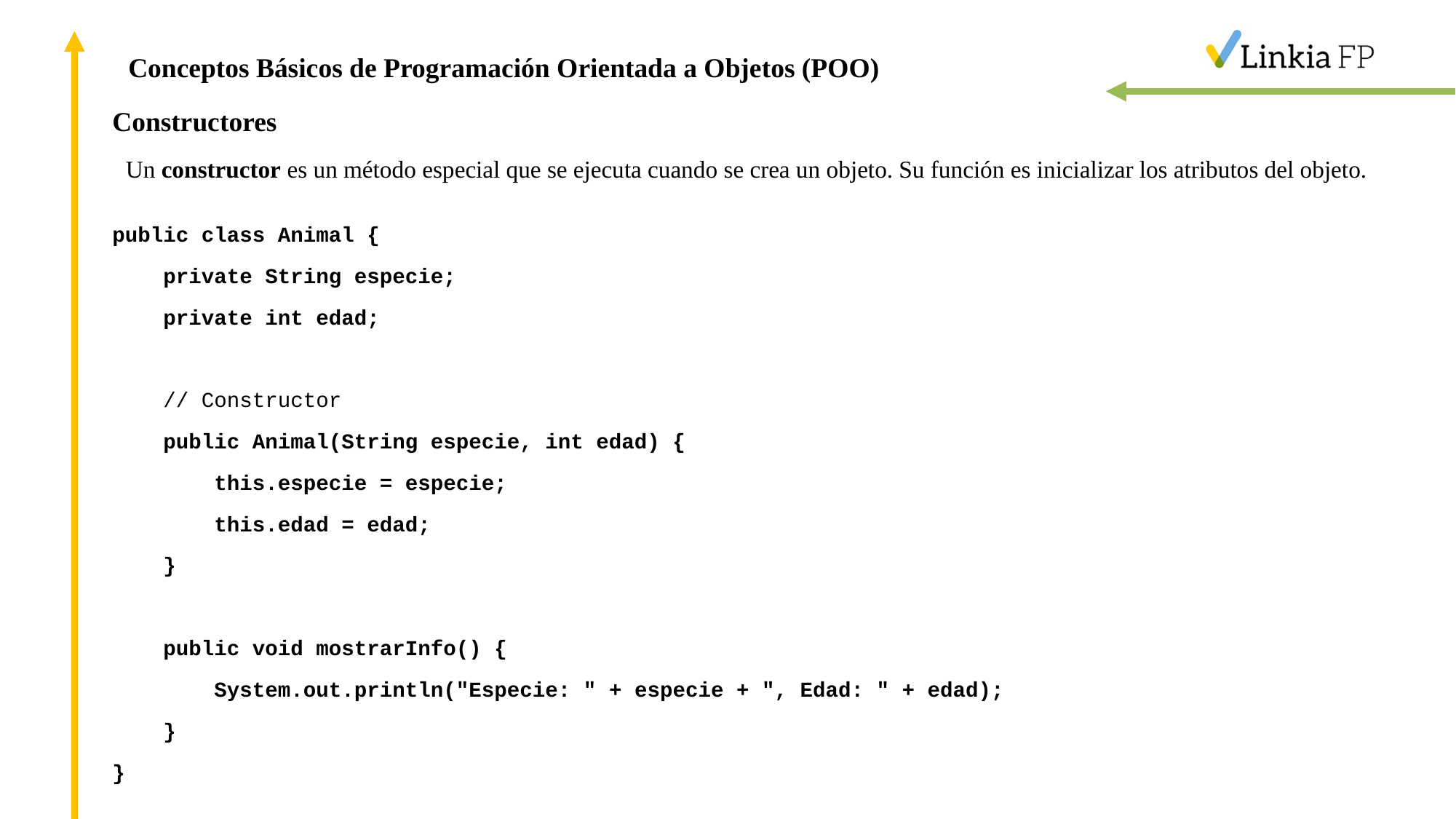

Conceptos Básicos de Programación Orientada a Objetos (POO)
Constructores
Un constructor es un método especial que se ejecuta cuando se crea un objeto. Su función es inicializar los atributos del objeto.
public class Animal {
    private String especie;
    private int edad;

    // Constructor
    public Animal(String especie, int edad) {
        this.especie = especie;
        this.edad = edad;
    }

    public void mostrarInfo() {
        System.out.println("Especie: " + especie + ", Edad: " + edad);
    }
}